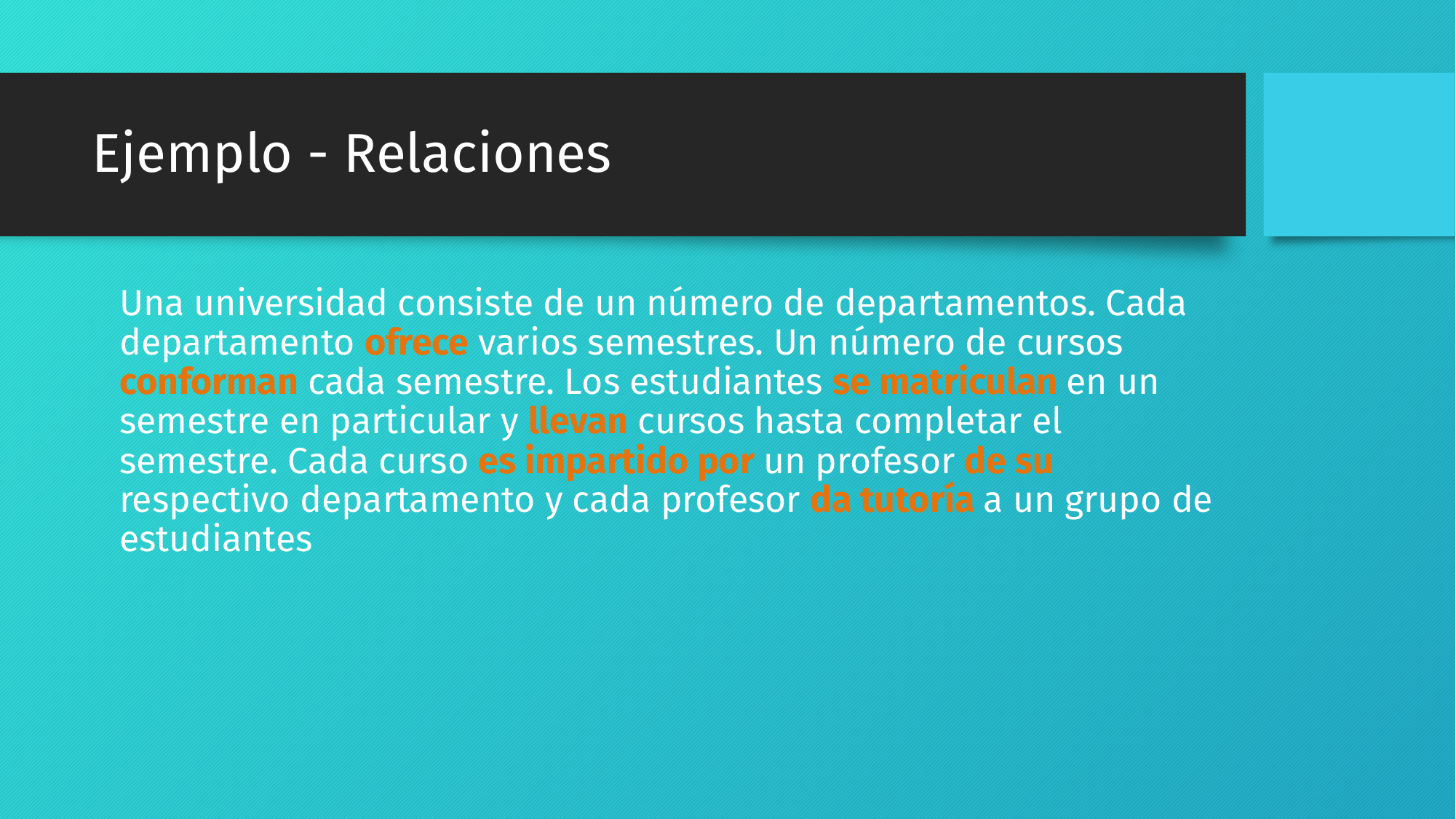

# Ejemplo - Relaciones
	Una universidad consiste de un número de departamentos. Cada departamento ofrece varios semestres. Un número de cursos conforman cada semestre. Los estudiantes se matriculan en un semestre en particular y llevan cursos hasta completar el semestre. Cada curso es impartido por un profesor de su respectivo departamento y cada profesor da tutoría a un grupo de estudiantes